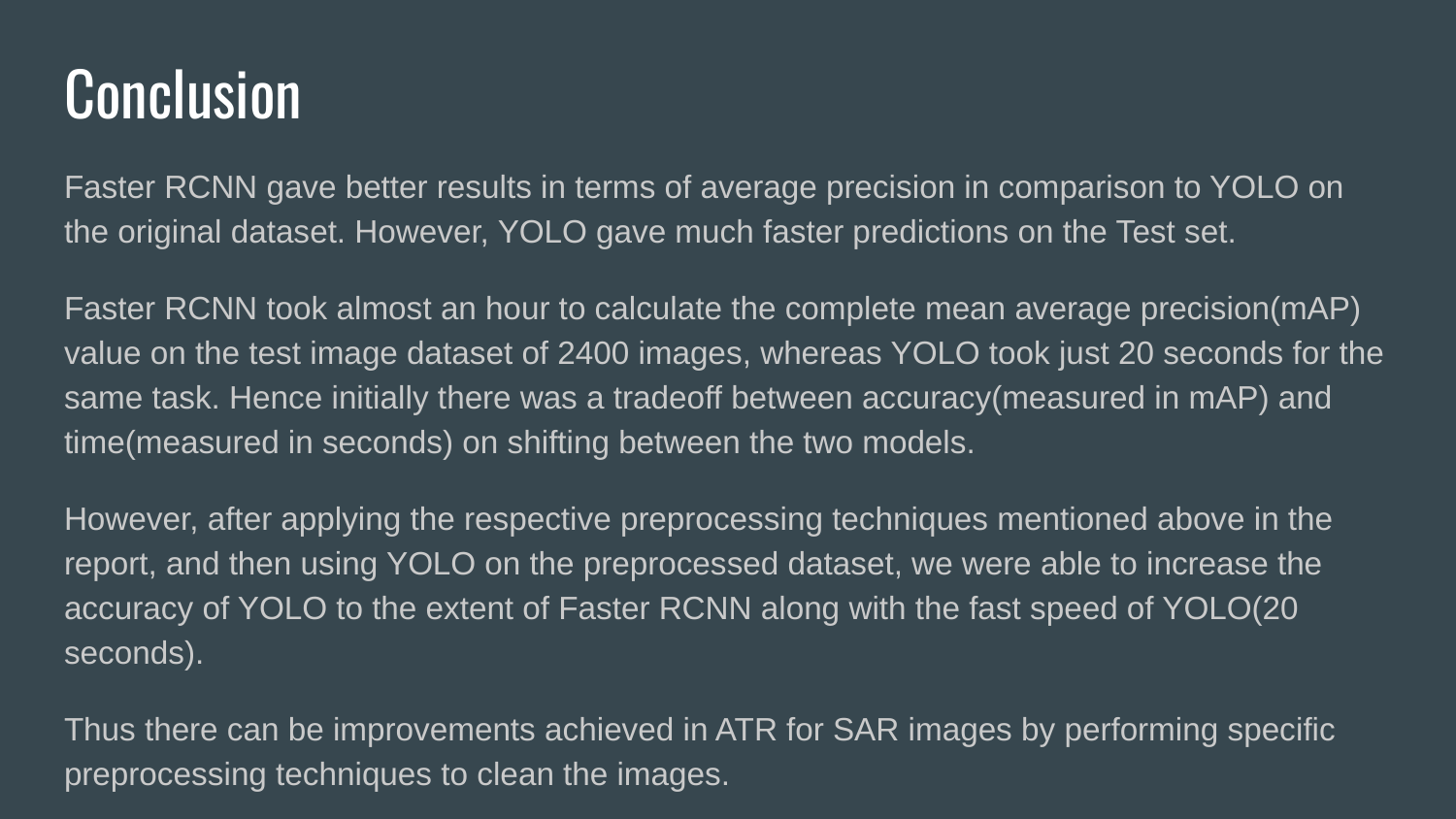

# Conclusion
Faster RCNN gave better results in terms of average precision in comparison to YOLO on the original dataset. However, YOLO gave much faster predictions on the Test set.
Faster RCNN took almost an hour to calculate the complete mean average precision(mAP) value on the test image dataset of 2400 images, whereas YOLO took just 20 seconds for the same task. Hence initially there was a tradeoff between accuracy(measured in mAP) and time(measured in seconds) on shifting between the two models.
However, after applying the respective preprocessing techniques mentioned above in the report, and then using YOLO on the preprocessed dataset, we were able to increase the accuracy of YOLO to the extent of Faster RCNN along with the fast speed of YOLO(20 seconds).
Thus there can be improvements achieved in ATR for SAR images by performing specific preprocessing techniques to clean the images.